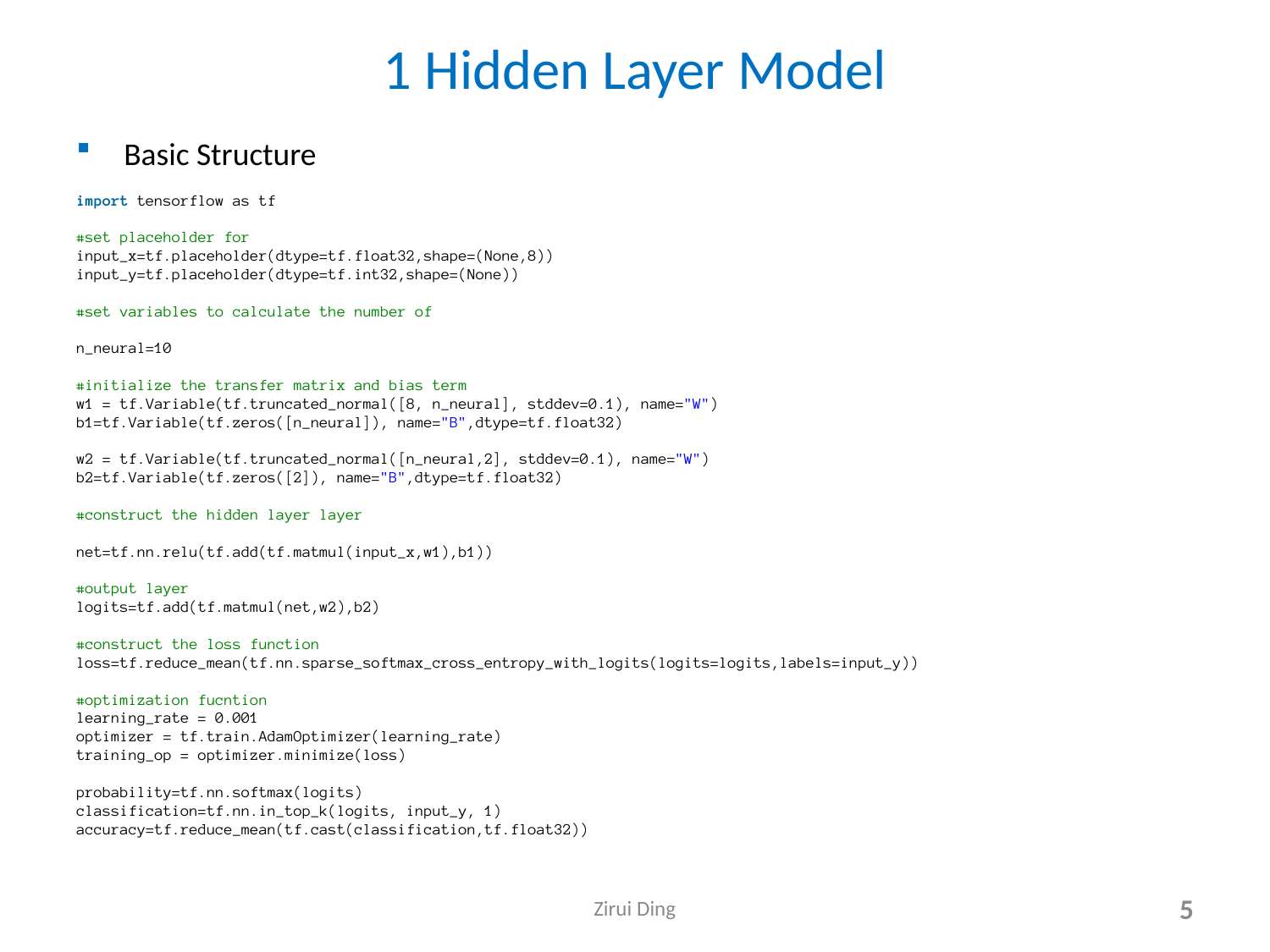

# 1 Hidden Layer Model
Basic Structure
import tensorflow as tf

#set placeholder for
input_x=tf.placeholder(dtype=tf.float32,shape=(None,8))
input_y=tf.placeholder(dtype=tf.int32,shape=(None))

#set variables to calculate the number of

n_neural=10

#initialize the transfer matrix and bias term
w1 = tf.Variable(tf.truncated_normal([8, n_neural], stddev=0.1), name="W")
b1=tf.Variable(tf.zeros([n_neural]), name="B",dtype=tf.float32)

w2 = tf.Variable(tf.truncated_normal([n_neural,2], stddev=0.1), name="W")
b2=tf.Variable(tf.zeros([2]), name="B",dtype=tf.float32)

#construct the hidden layer layer

net=tf.nn.relu(tf.add(tf.matmul(input_x,w1),b1))

#output layer
logits=tf.add(tf.matmul(net,w2),b2)

#construct the loss function
loss=tf.reduce_mean(tf.nn.sparse_softmax_cross_entropy_with_logits(logits=logits,labels=input_y))

#optimization fucntion
learning_rate = 0.001
optimizer = tf.train.AdamOptimizer(learning_rate)
training_op = optimizer.minimize(loss)

probability=tf.nn.softmax(logits)
classification=tf.nn.in_top_k(logits, input_y, 1)
accuracy=tf.reduce_mean(tf.cast(classification,tf.float32))
Zirui Ding
5